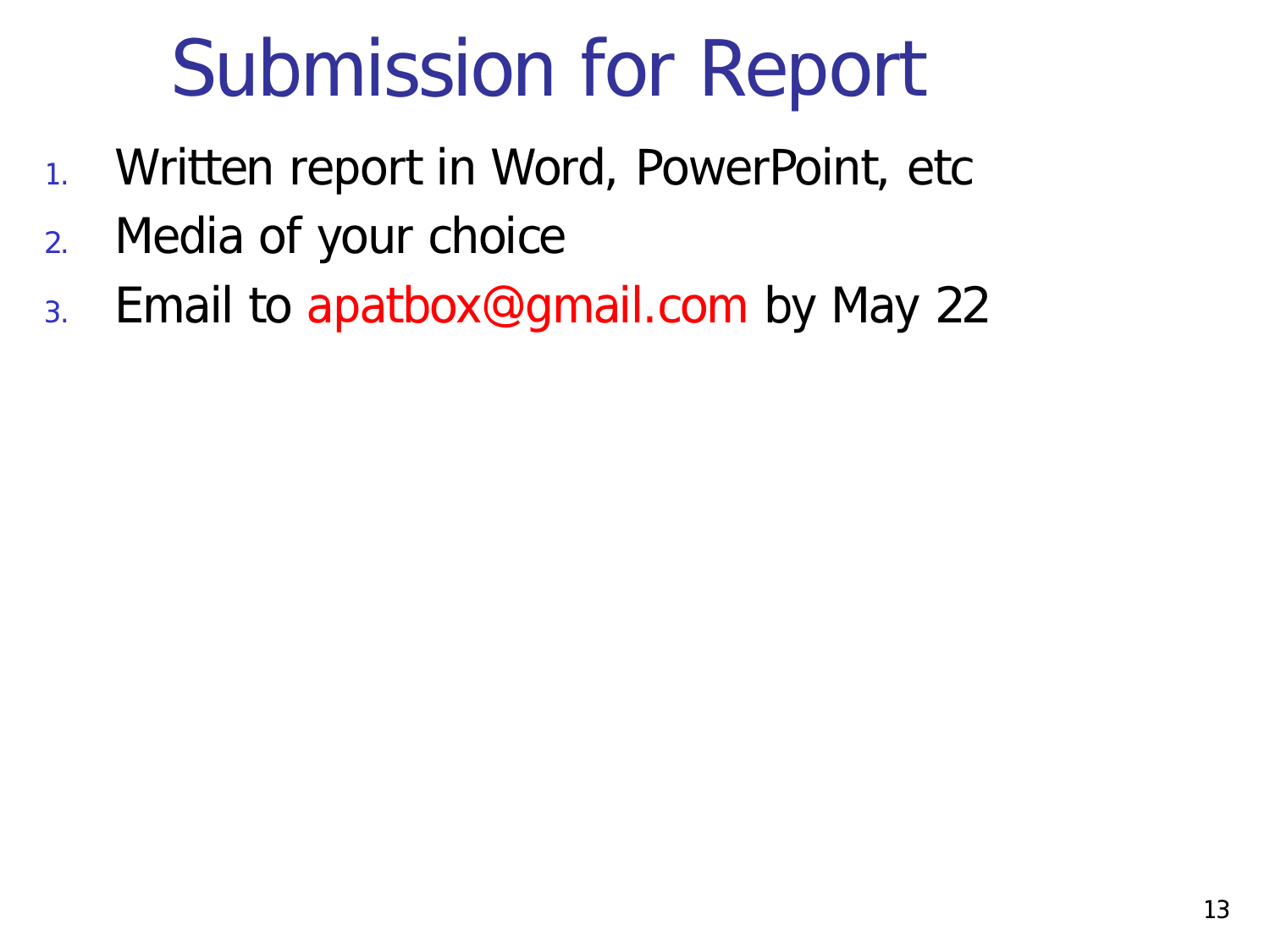

# Submission for Report
Written report in Word, PowerPoint, etc
Media of your choice
Email to apatbox@gmail.com by May 22
13